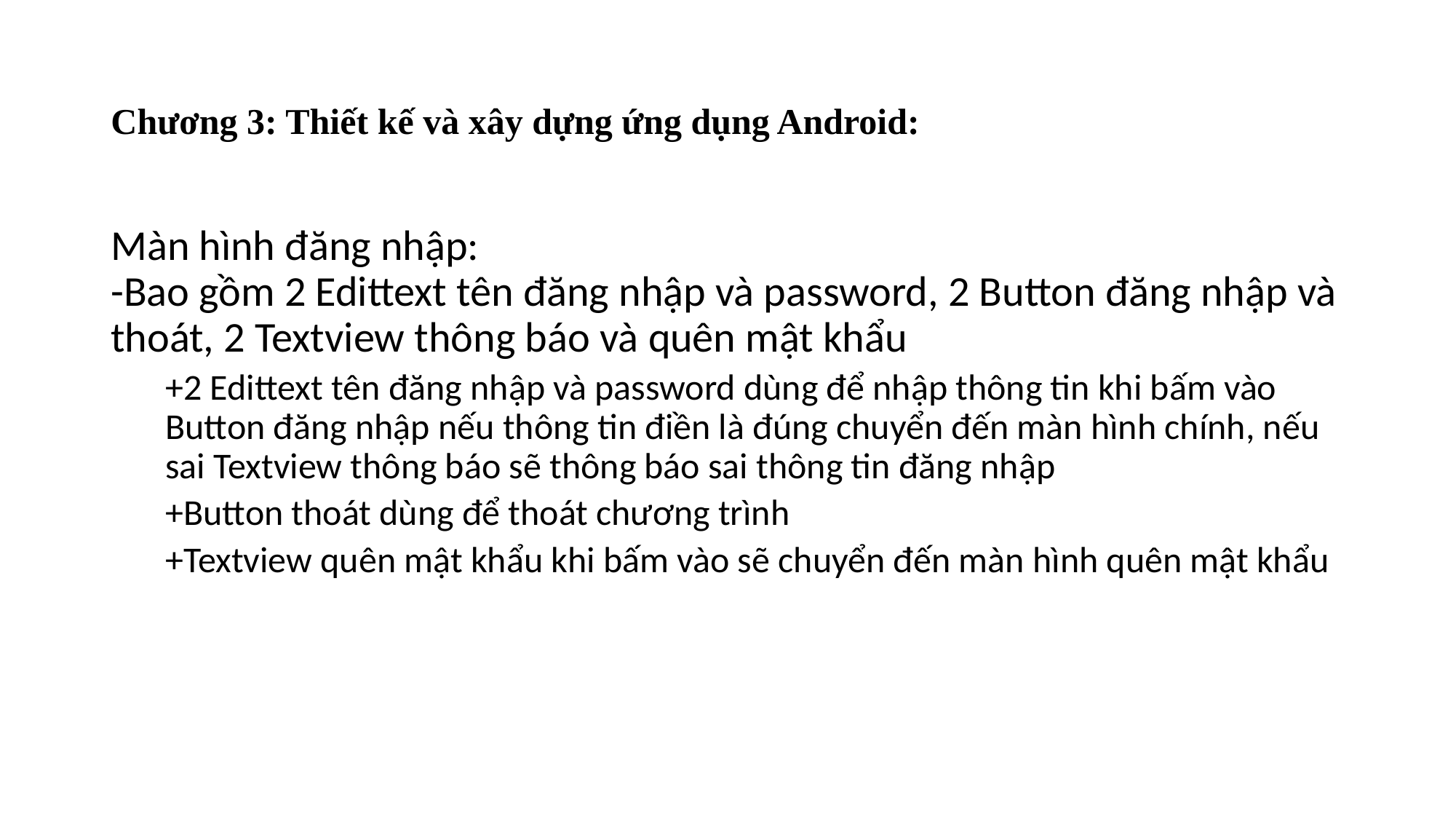

# Chương 3: Thiết kế và xây dựng ứng dụng Android:
Màn hình đăng nhập:
-Bao gồm 2 Edittext tên đăng nhập và password, 2 Button đăng nhập và thoát, 2 Textview thông báo và quên mật khẩu
+2 Edittext tên đăng nhập và password dùng để nhập thông tin khi bấm vào Button đăng nhập nếu thông tin điền là đúng chuyển đến màn hình chính, nếu sai Textview thông báo sẽ thông báo sai thông tin đăng nhập
+Button thoát dùng để thoát chương trình
+Textview quên mật khẩu khi bấm vào sẽ chuyển đến màn hình quên mật khẩu